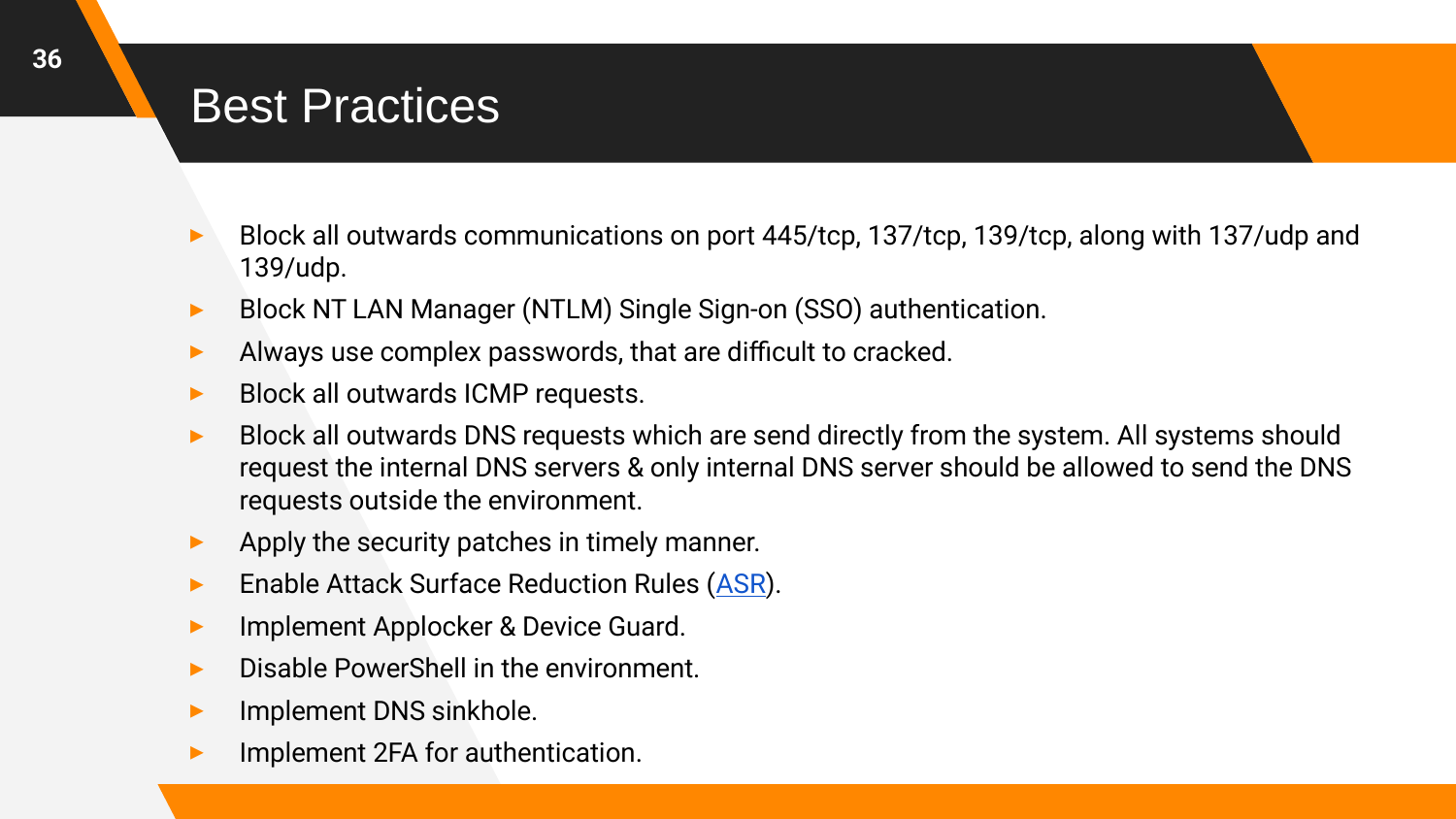

36
# Best Practices
Block all outwards communications on port 445/tcp, 137/tcp, 139/tcp, along with 137/udp and 139/udp.
Block NT LAN Manager (NTLM) Single Sign-on (SSO) authentication.
Always use complex passwords, that are difficult to cracked.
Block all outwards ICMP requests.
Block all outwards DNS requests which are send directly from the system. All systems should request the internal DNS servers & only internal DNS server should be allowed to send the DNS requests outside the environment.
Apply the security patches in timely manner.
Enable Attack Surface Reduction Rules (ASR).
Implement Applocker & Device Guard.
Disable PowerShell in the environment.
Implement DNS sinkhole.
Implement 2FA for authentication.